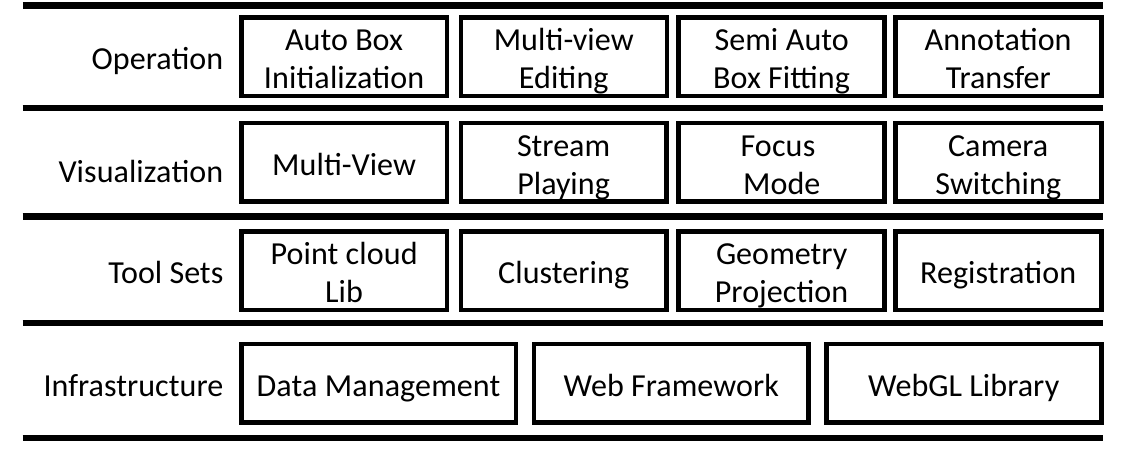

Auto Box Initialization
Multi-view
Editing
Semi Auto
Box Fitting
Annotation
Transfer
Operation
Multi-View
Stream Playing
Focus
Mode
Camera Switching
Visualization
Clustering
Tool Sets
Point cloud Lib
Geometry Projection
Registration
Infrastructure
Data Management
Web Framework
WebGL Library